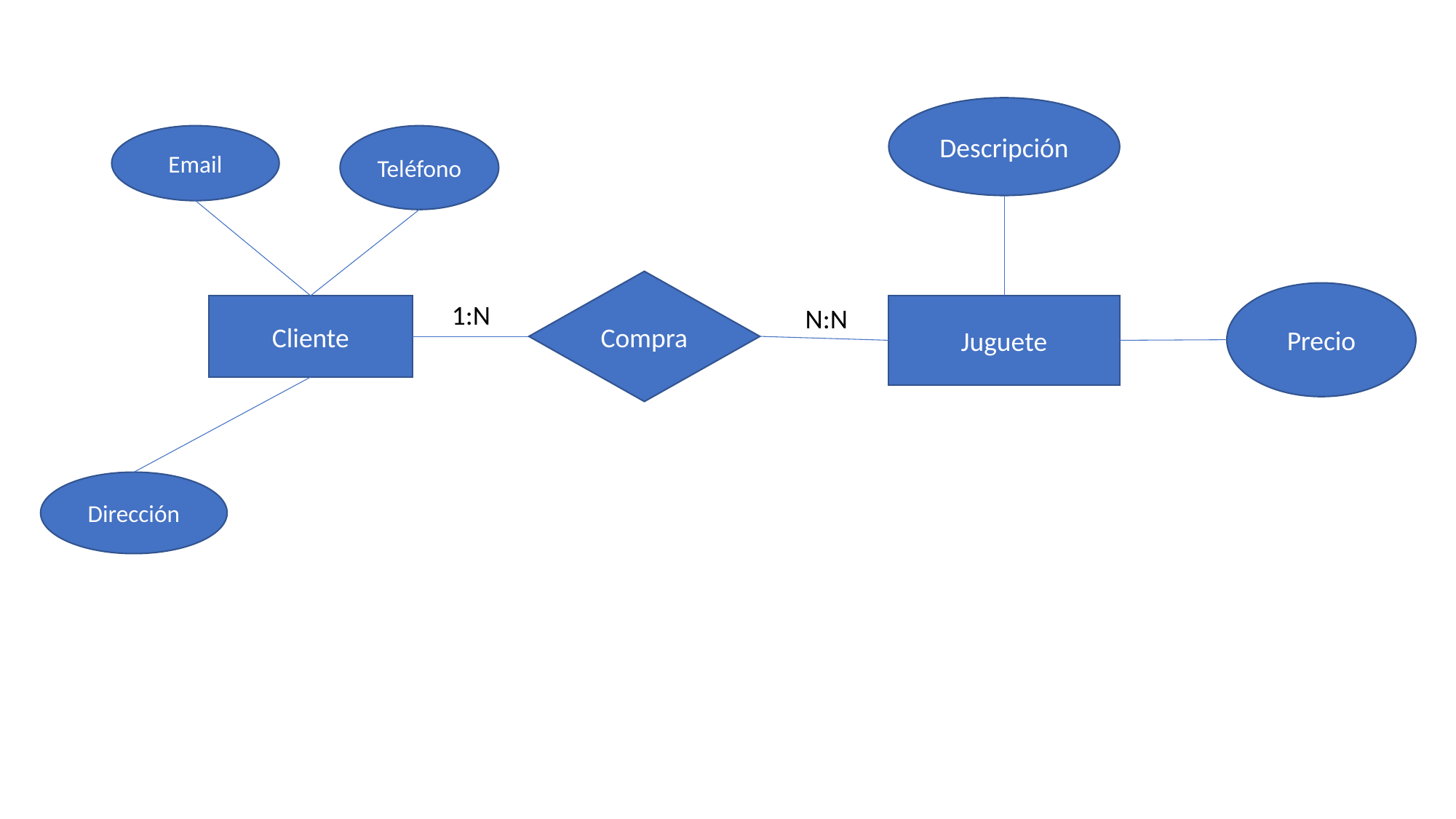

Descripción
Email
Teléfono
Compra
Precio
1:N
Cliente
N:N
Juguete
Dirección